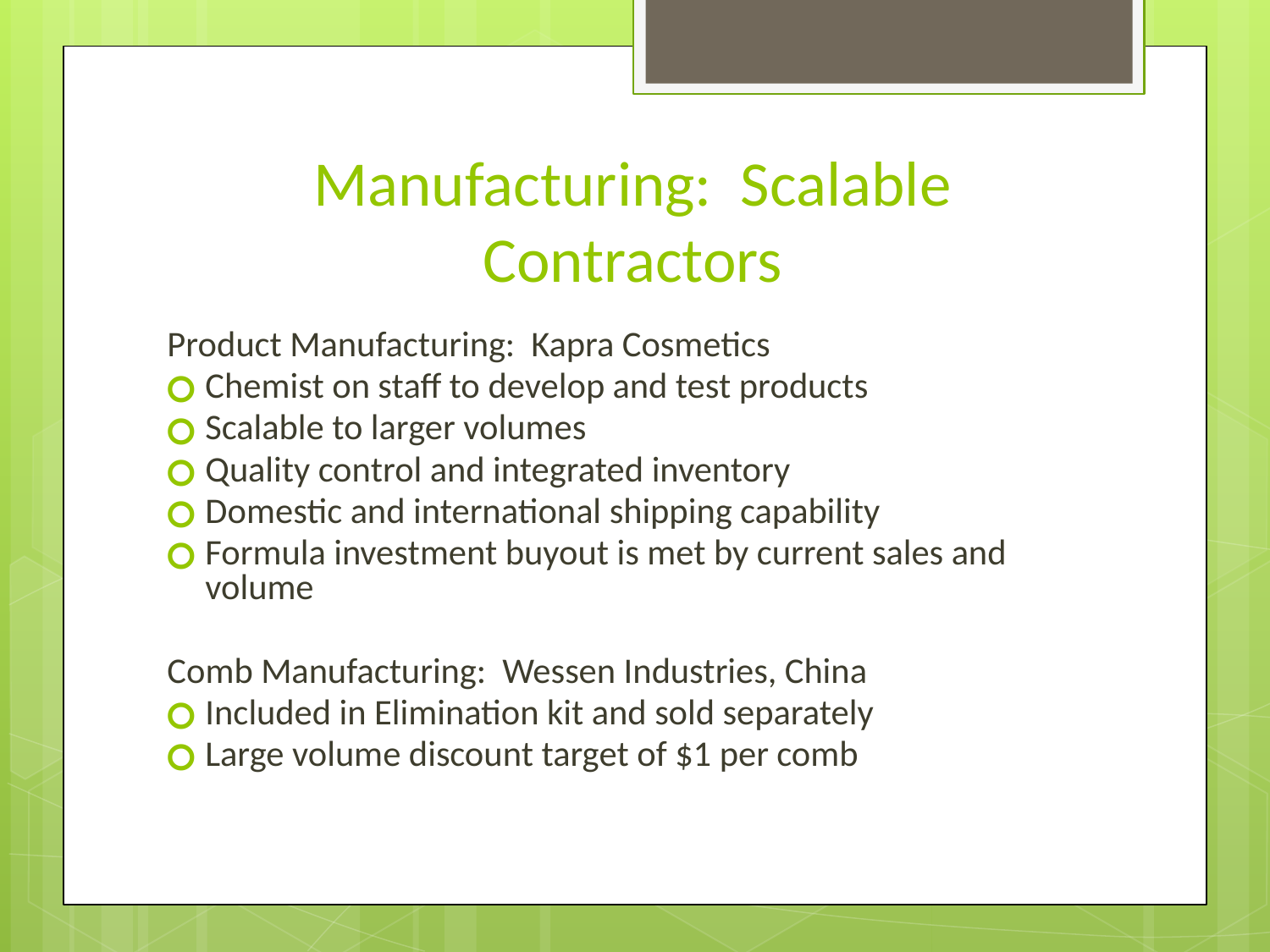

# Manufacturing:  Scalable Contractors
Product Manufacturing:  Kapra Cosmetics
Chemist on staff to develop and test products
Scalable to larger volumes
Quality control and integrated inventory
Domestic and international shipping capability
Formula investment buyout is met by current sales and volume

Comb Manufacturing:  Wessen Industries, China
Included in Elimination kit and sold separately
Large volume discount target of $1 per comb